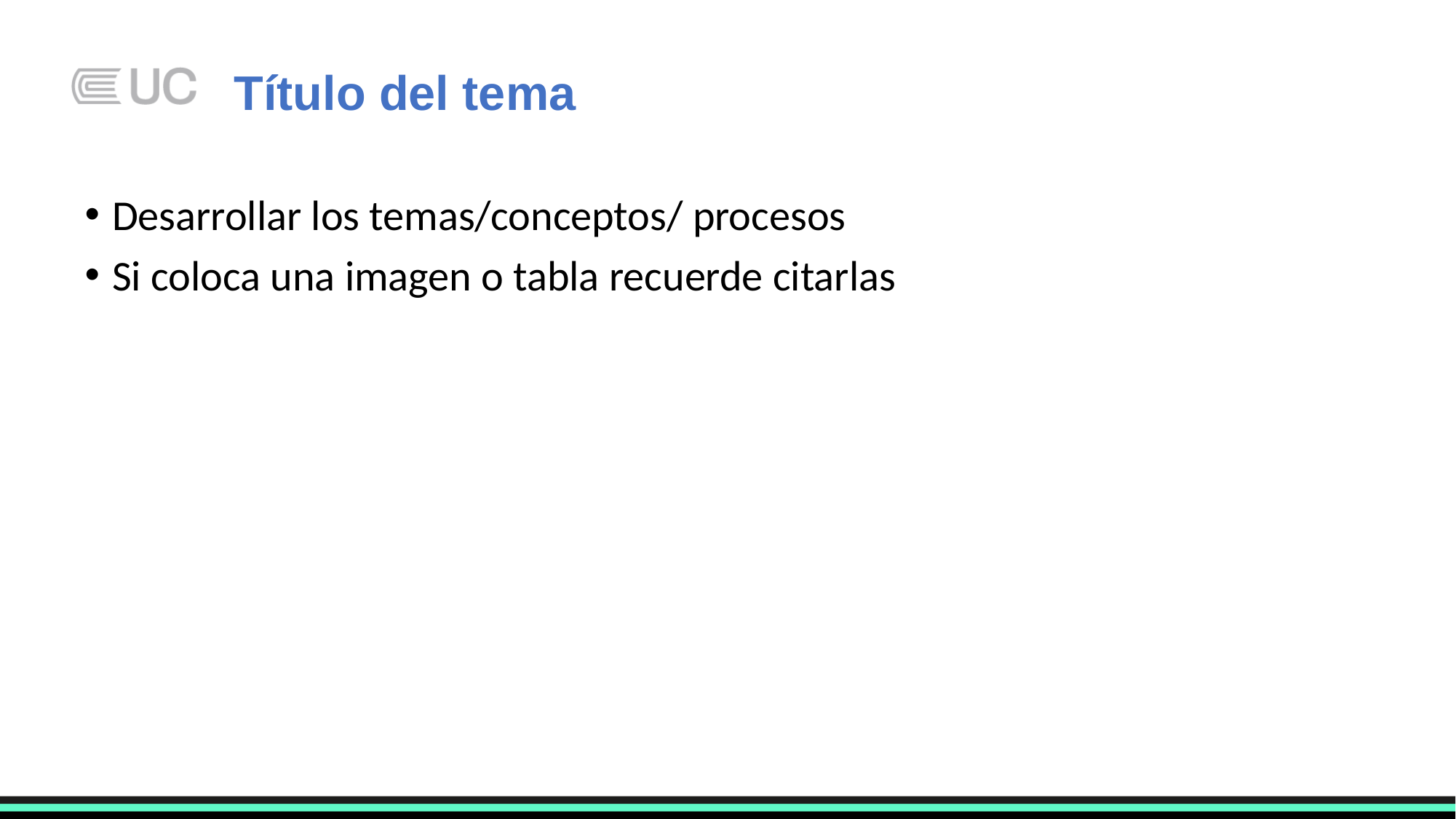

# Título del tema
Desarrollar los temas/conceptos/ procesos
Si coloca una imagen o tabla recuerde citarlas